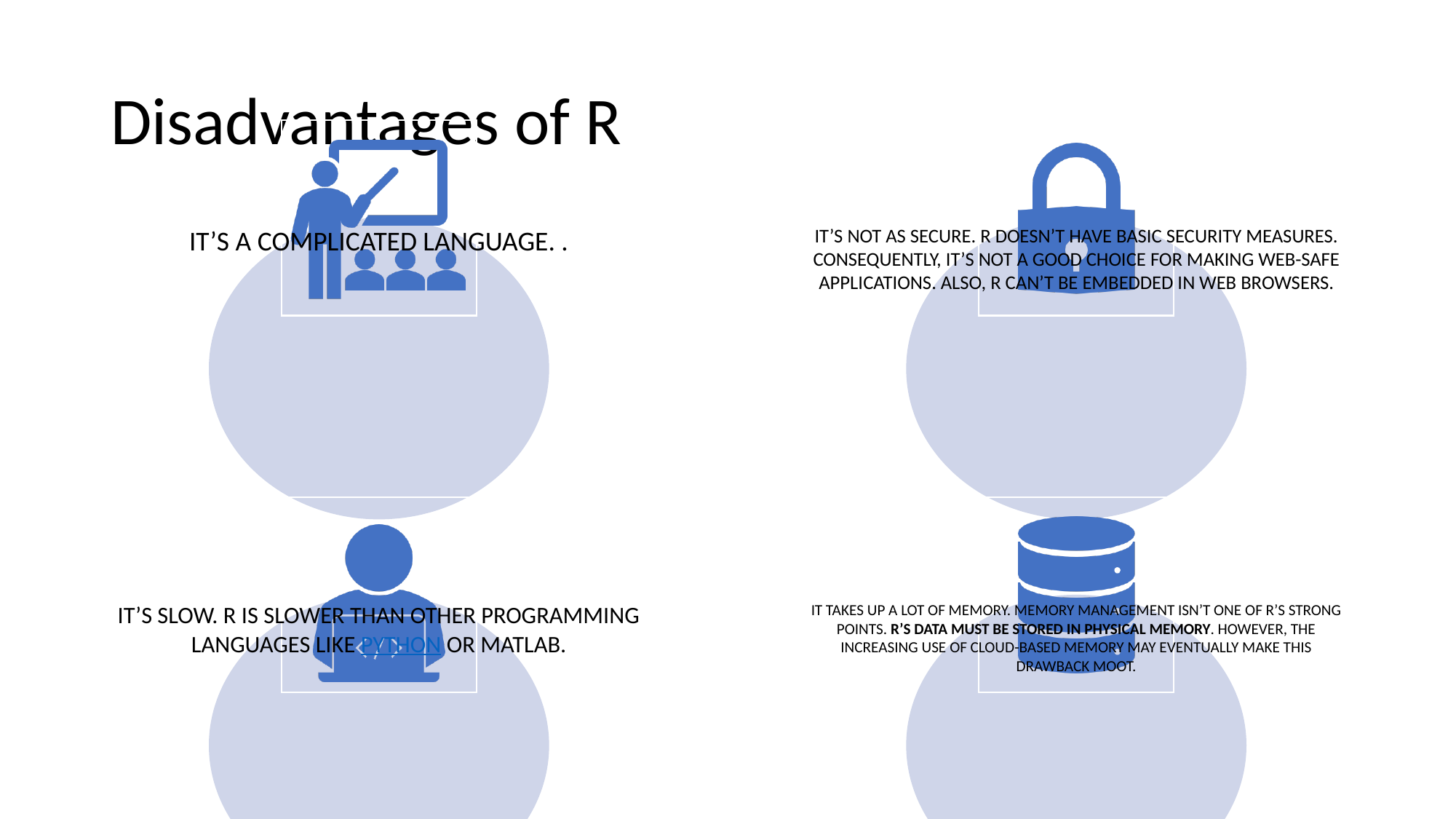

# Disadvantages of R
It’s a complicated language. .
It’s not as secure. R doesn’t have basic security measures. Consequently, it’s not a good choice for making web-safe applications. Also, R can’t be embedded in web browsers.
It’s slow. R is slower than other programming languages like Python or MATLAB.
It takes up a lot of memory. Memory management isn’t one of R’s strong points. R’s data must be stored in physical memory. However, the increasing use of cloud-based memory may eventually make this drawback moot.